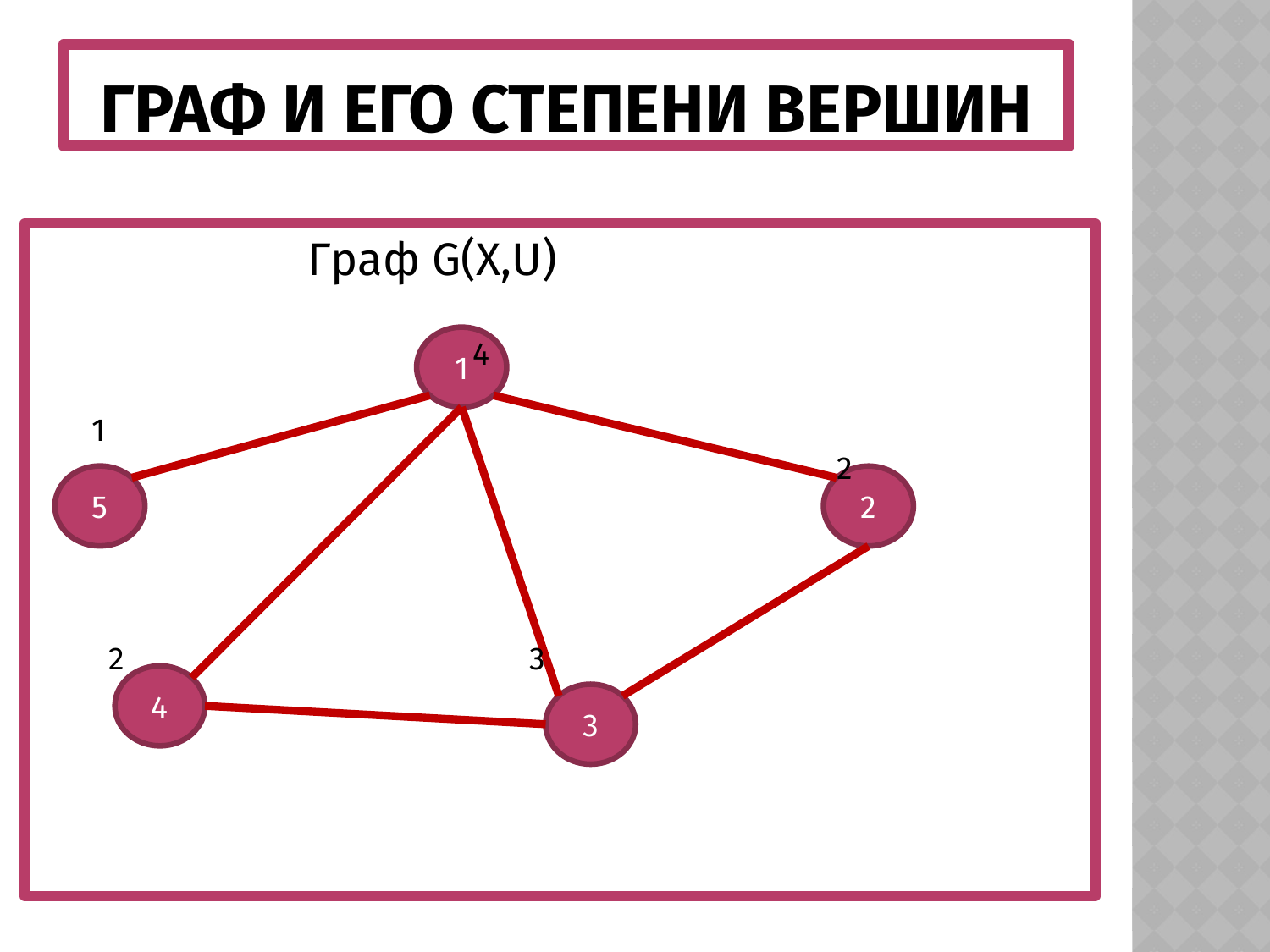

# Граф и его степени вершин
                      Граф G(X,U)
                                             4

1
                                                                                        2

  2                                                3
1
5
2
4
3